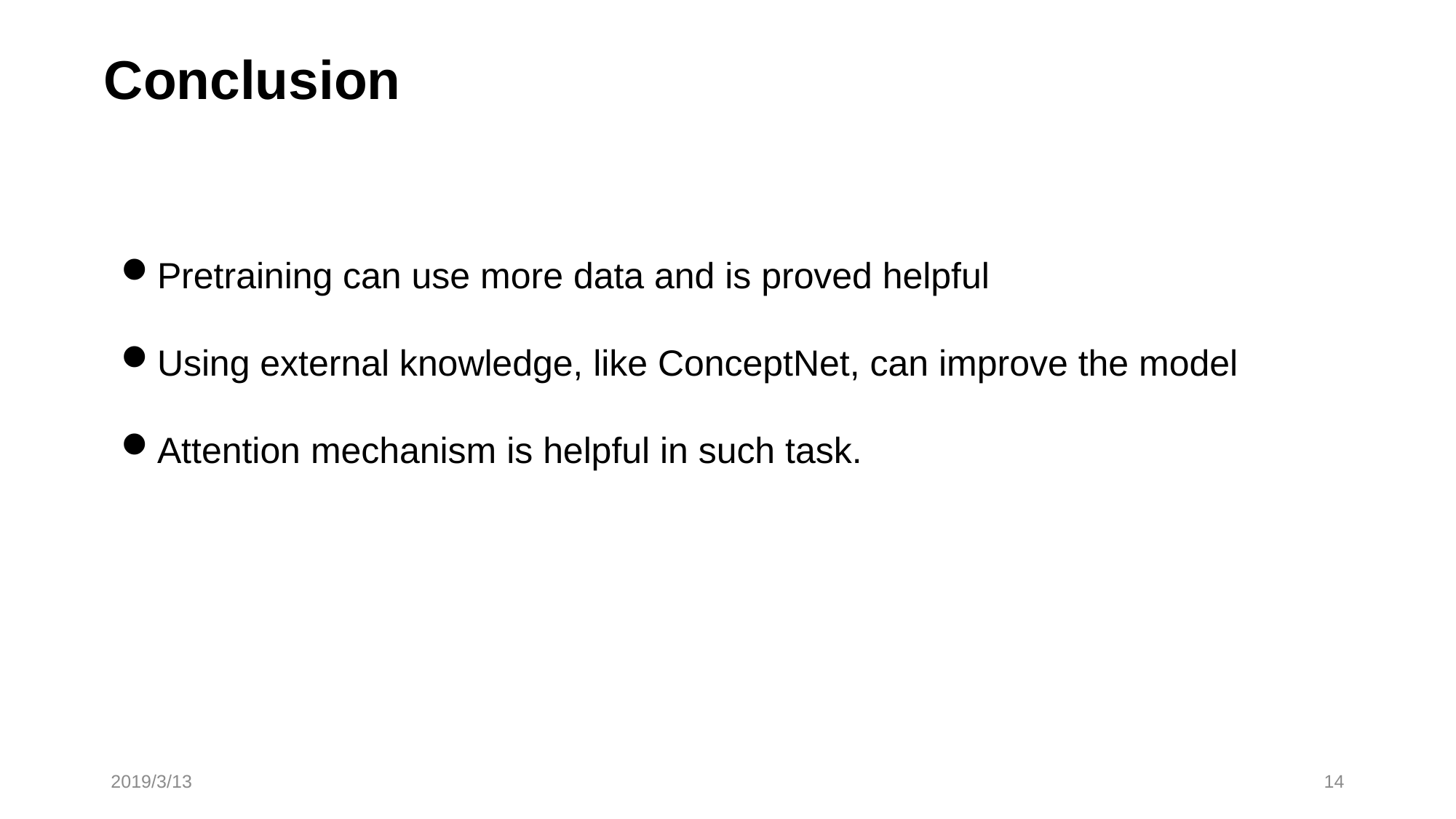

Conclusion
Pretraining can use more data and is proved helpful
Using external knowledge, like ConceptNet, can improve the model
Attention mechanism is helpful in such task.

2019/3/13
14